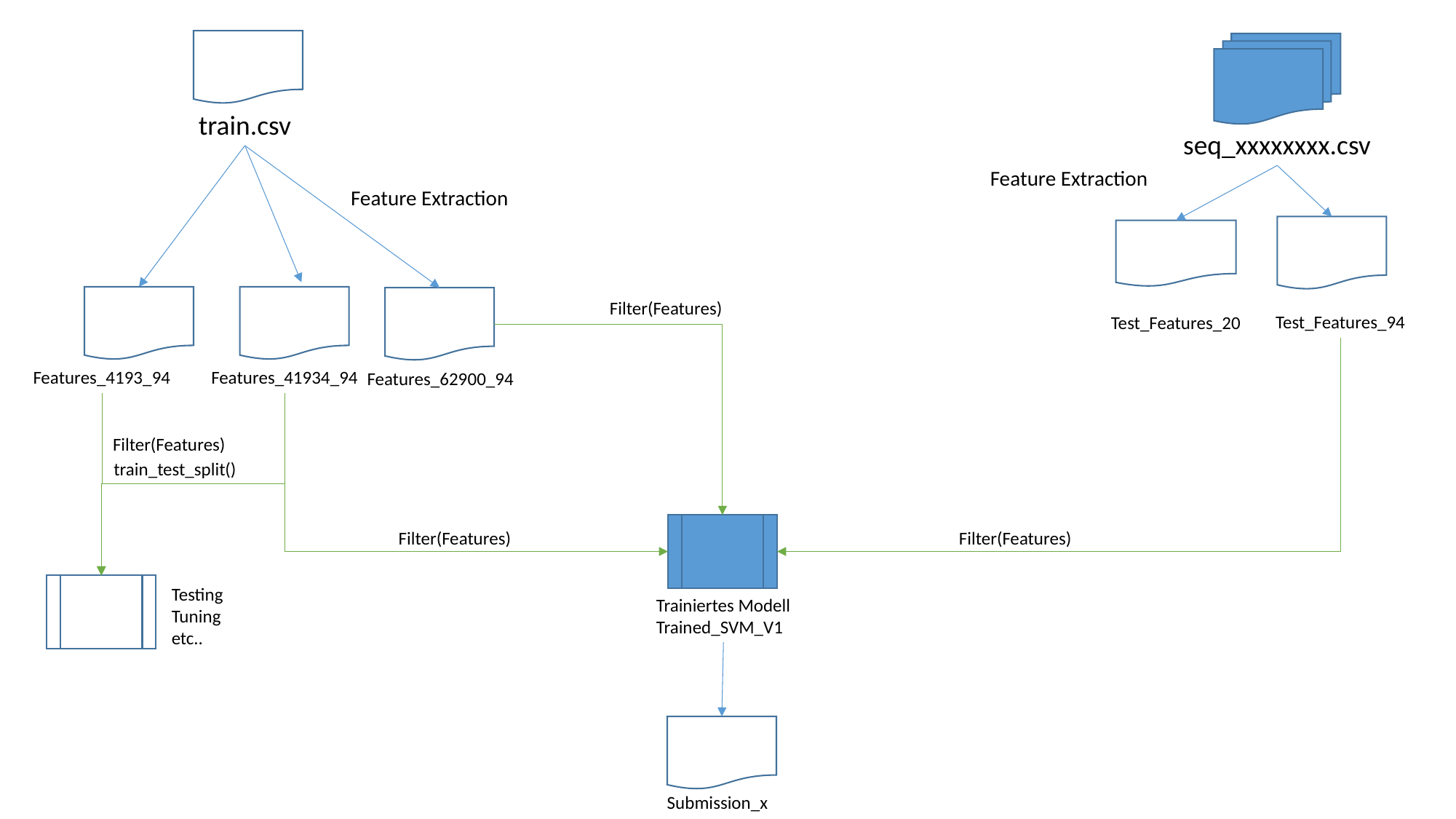

train.csv

seq_xxxxxxxx.csv
Feature Extraction
Feature Extraction

Filter(Features)
Test_Features_94
Test_Features_20
Features_4193_94
Features_41934_94
Features_62900_94
Filter(Features)
train_test_split()

Filter(Features)
Filter(Features)

Testing
Tuning
etc..
Trainiertes Modell
Trained_SVM_V1

Submission_x